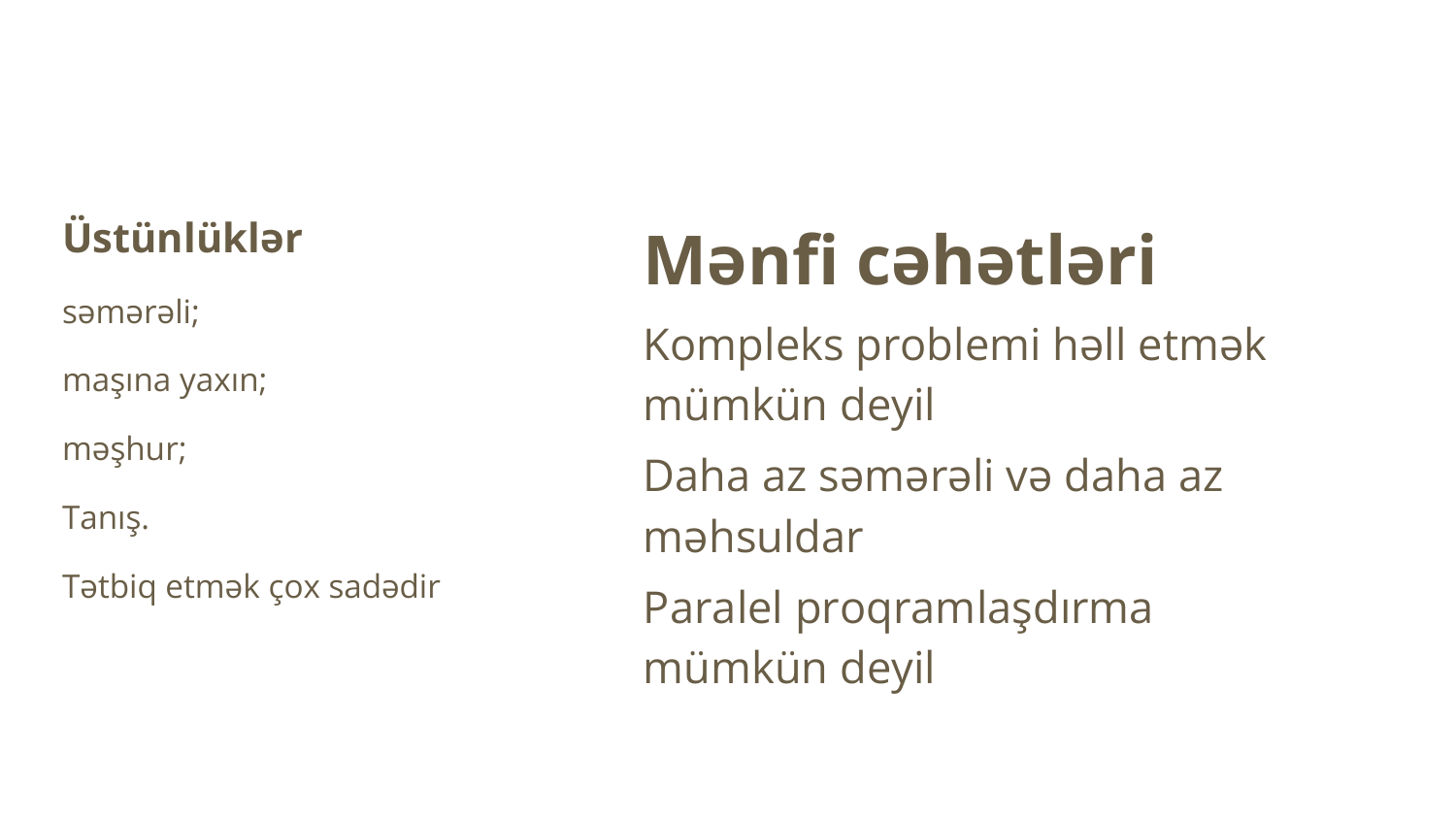

Üstünlüklər
səmərəli;
maşına yaxın;
məşhur;
Tanış.
Tətbiq etmək çox sadədir
Mənfi cəhətləri
Kompleks problemi həll etmək mümkün deyil
Daha az səmərəli və daha az məhsuldar
Paralel proqramlaşdırma mümkün deyil